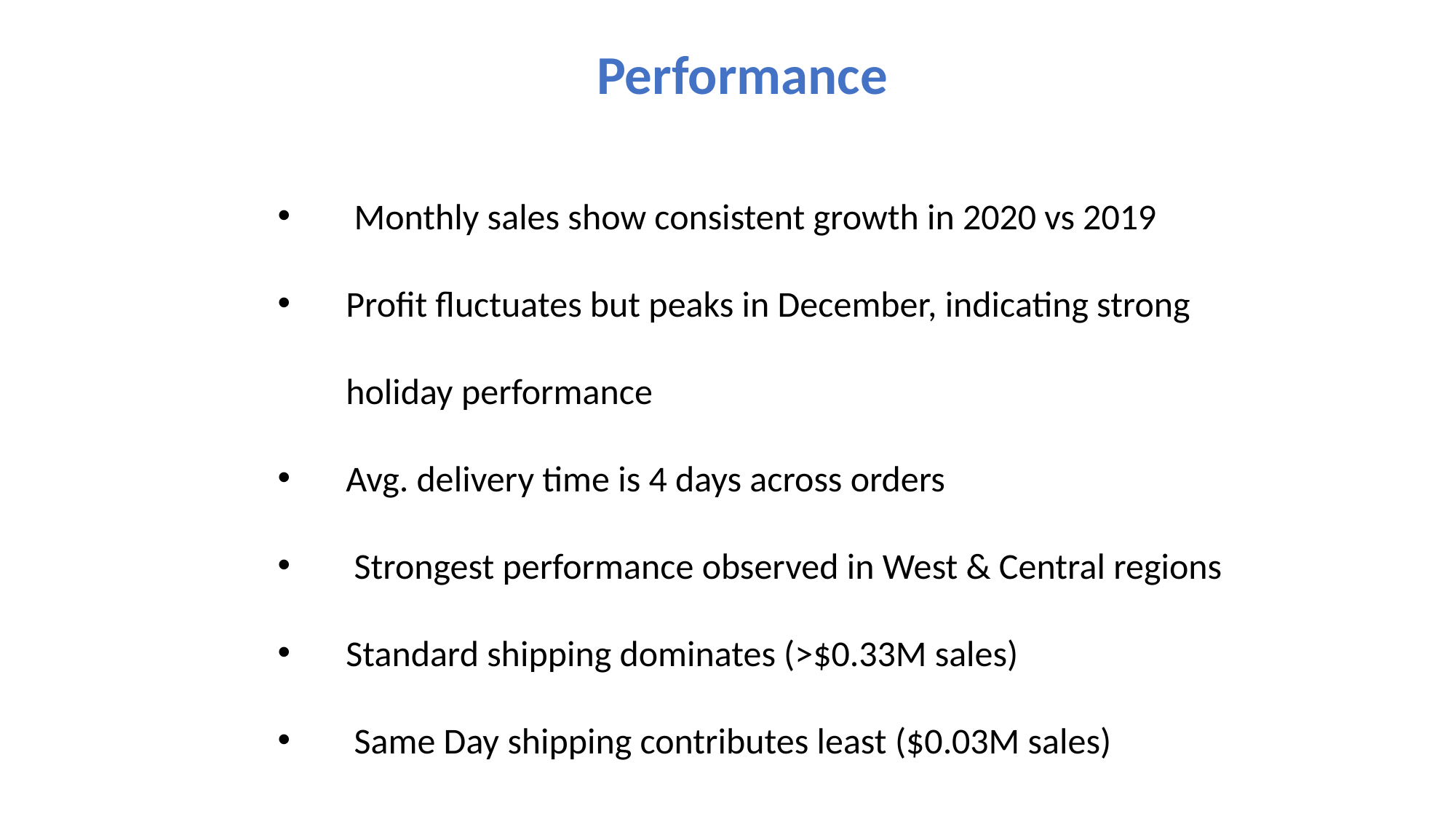

Performance
 Monthly sales show consistent growth in 2020 vs 2019
Profit fluctuates but peaks in December, indicating strong holiday performance
Avg. delivery time is 4 days across orders
 Strongest performance observed in West & Central regions
Standard shipping dominates (>$0.33M sales)
 Same Day shipping contributes least ($0.03M sales)